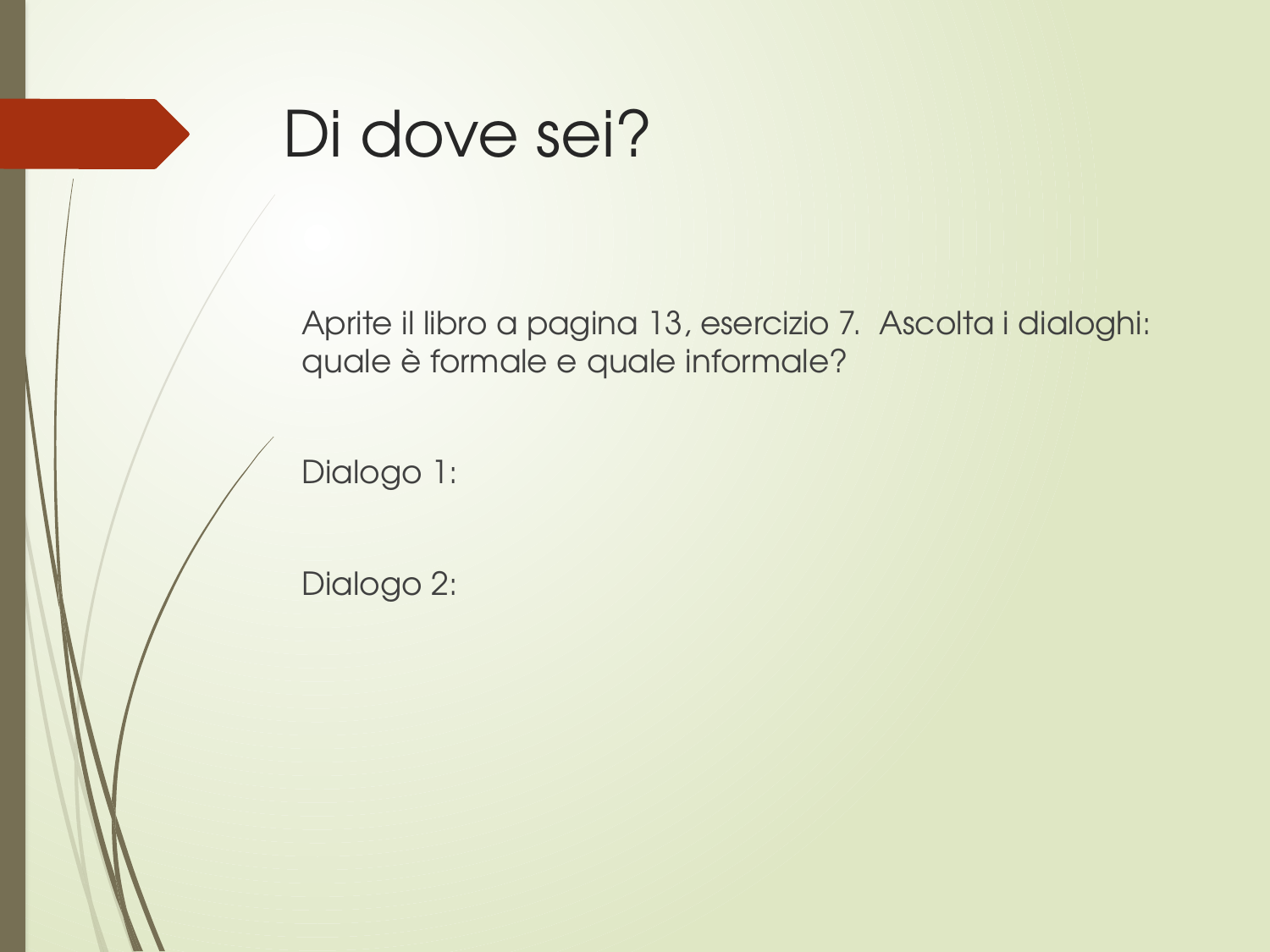

# Di dove sei?
Aprite il libro a pagina 13, esercizio 7.  Ascolta i dialoghi: quale è formale e quale informale?

Dialogo 1:

Dialogo 2: